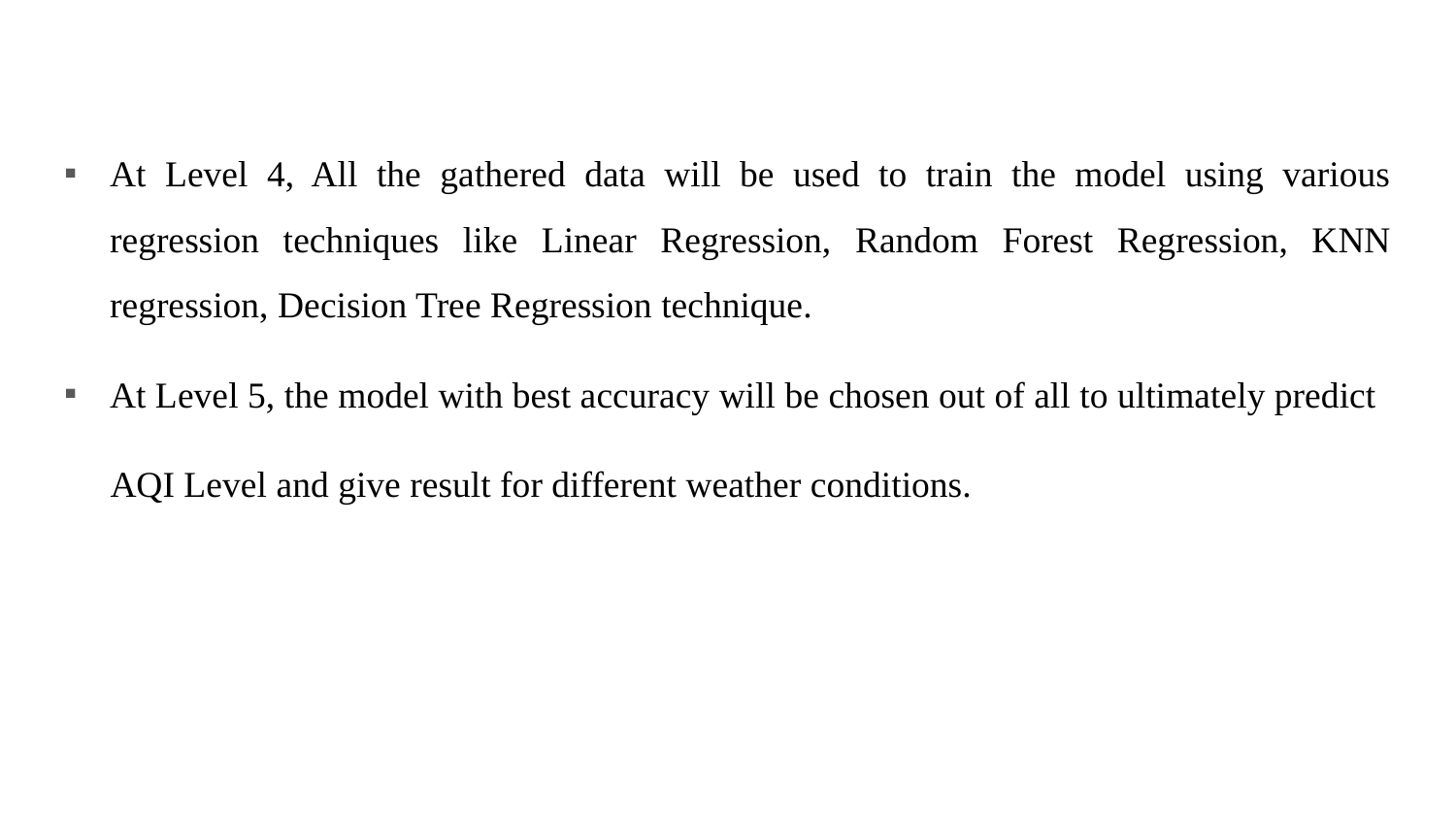

At Level 4, All the gathered data will be used to train the model using various regression techniques like Linear Regression, Random Forest Regression, KNN regression, Decision Tree Regression technique.
At Level 5, the model with best accuracy will be chosen out of all to ultimately predict
     AQI Level and give result for different weather conditions.